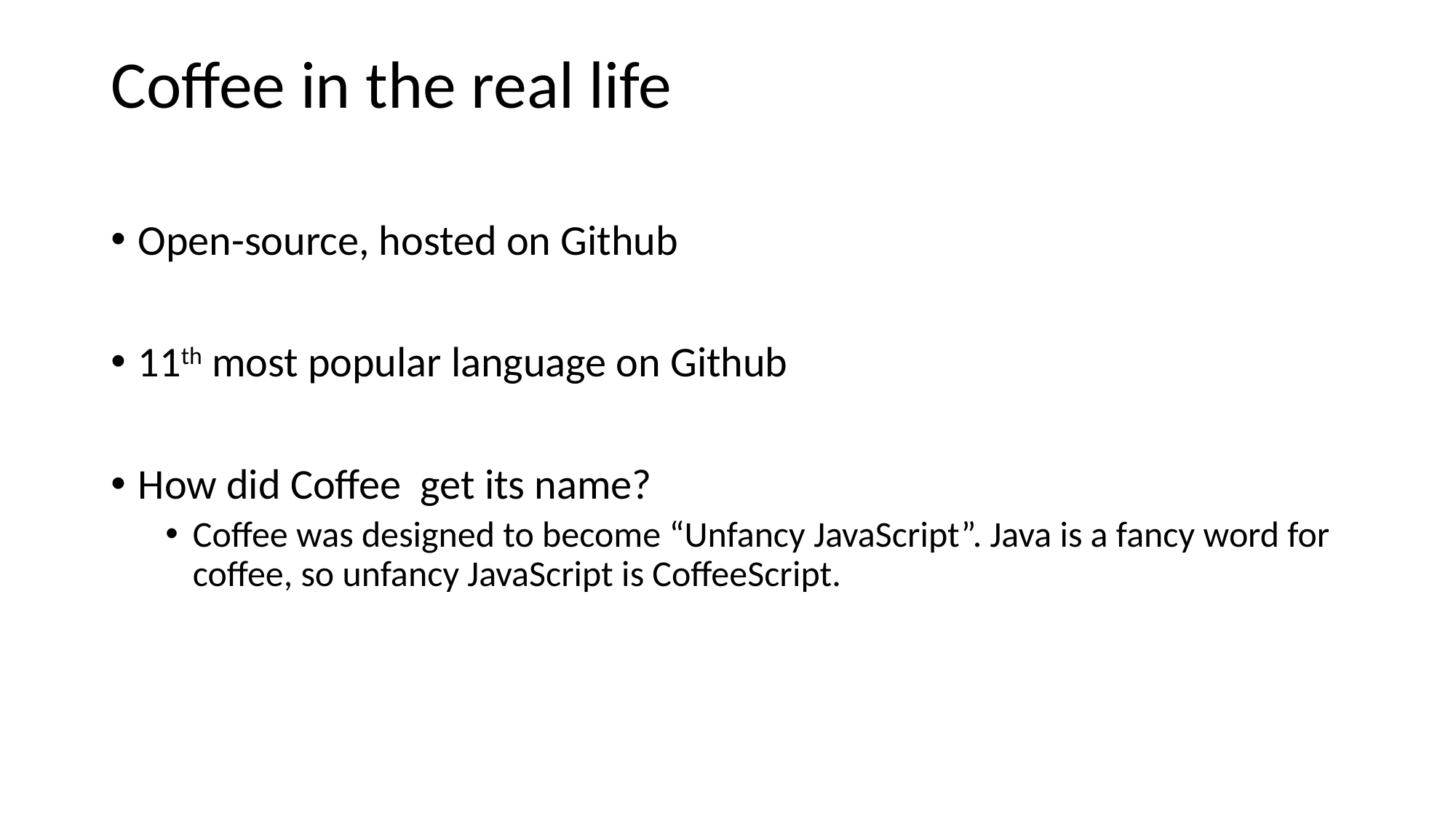

# Coffee in the real life

Open-source, hosted on Github

11th most popular language on Github

How did Coffee  get its name?
Coffee was designed to become “Unfancy JavaScript”. Java is a fancy word for coffee, so unfancy JavaScript is CoffeeScript.